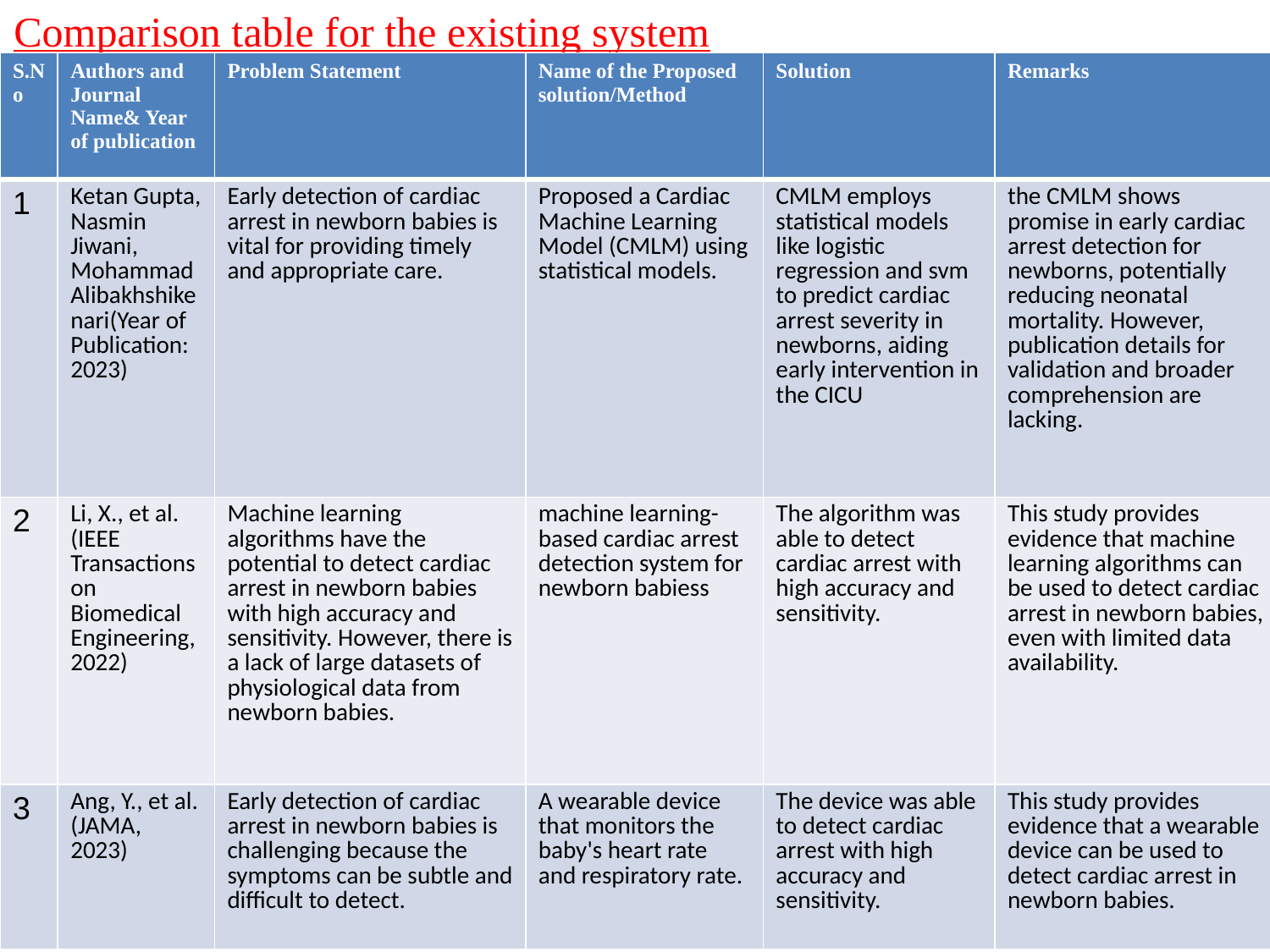

Comparison table for the existing system
| S.No | Authors and Journal Name& Year of publication | Problem Statement | Name of the Proposed solution/Method | Solution | Remarks |
| --- | --- | --- | --- | --- | --- |
| 1 | Ketan Gupta, Nasmin Jiwani, Mohammad Alibakhshikenari(Year of Publication: 2023) | Early detection of cardiac arrest in newborn babies is vital for providing timely and appropriate care. | Proposed a Cardiac Machine Learning Model (CMLM) using statistical models. | CMLM employs statistical models like logistic regression and svm to predict cardiac arrest severity in newborns, aiding early intervention in the CICU | the CMLM shows promise in early cardiac arrest detection for newborns, potentially reducing neonatal mortality. However, publication details for validation and broader comprehension are lacking. |
| 2 | Li, X., et al. (IEEE Transactions on Biomedical Engineering, 2022) | Machine learning algorithms have the potential to detect cardiac arrest in newborn babies with high accuracy and sensitivity. However, there is a lack of large datasets of physiological data from newborn babies. | machine learning-based cardiac arrest detection system for newborn babiess | The algorithm was able to detect cardiac arrest with high accuracy and sensitivity. | This study provides evidence that machine learning algorithms can be used to detect cardiac arrest in newborn babies, even with limited data availability. |
| 3 | Ang, Y., et al. (JAMA, 2023) | Early detection of cardiac arrest in newborn babies is challenging because the symptoms can be subtle and difficult to detect. | A wearable device that monitors the baby's heart rate and respiratory rate. | The device was able to detect cardiac arrest with high accuracy and sensitivity. | This study provides evidence that a wearable device can be used to detect cardiac arrest in newborn babies. |